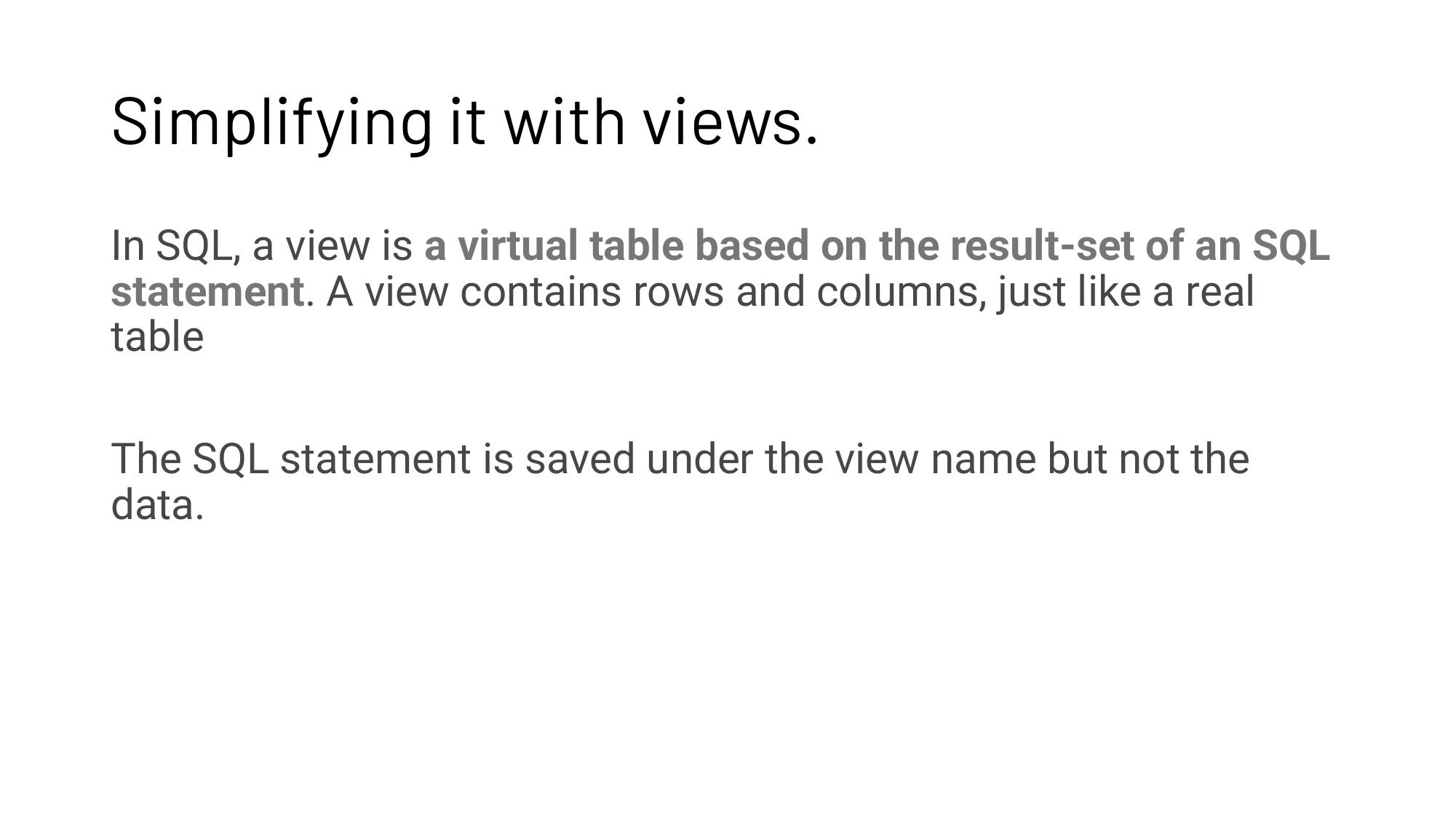

# Simplifying it with views.
In SQL, a view is a virtual table based on the result-set of an SQL statement. A view contains rows and columns, just like a real table

The SQL statement is saved under the view name but not the data.